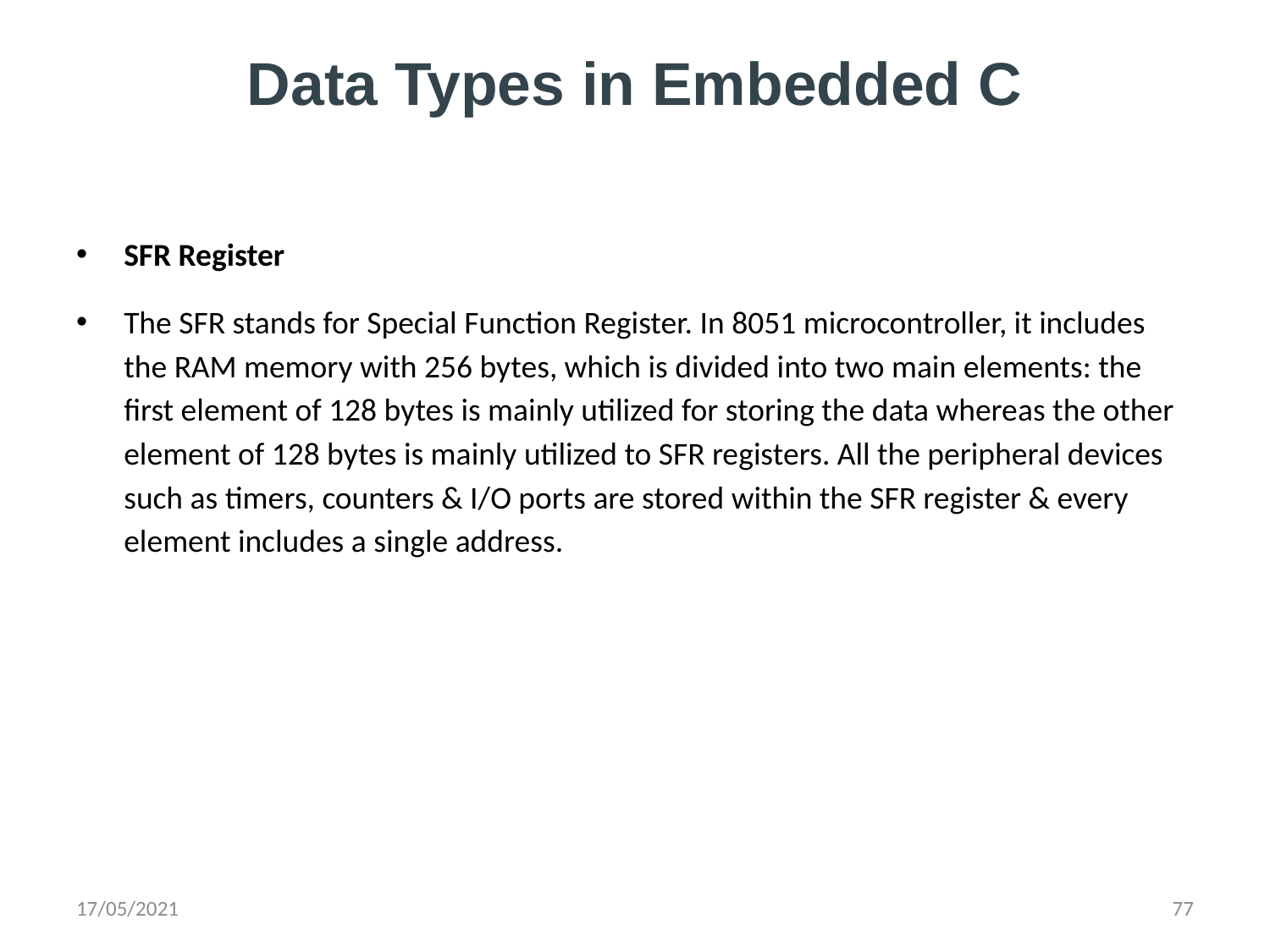

# Data Types in Embedded C
SFR Register
The SFR stands for Special Function Register. In 8051 microcontroller, it includes the RAM memory with 256 bytes, which is divided into two main elements: the first element of 128 bytes is mainly utilized for storing the data whereas the other element of 128 bytes is mainly utilized to SFR registers. All the peripheral devices such as timers, counters & I/O ports are stored within the SFR register & every element includes a single address.

17/05/2021

77